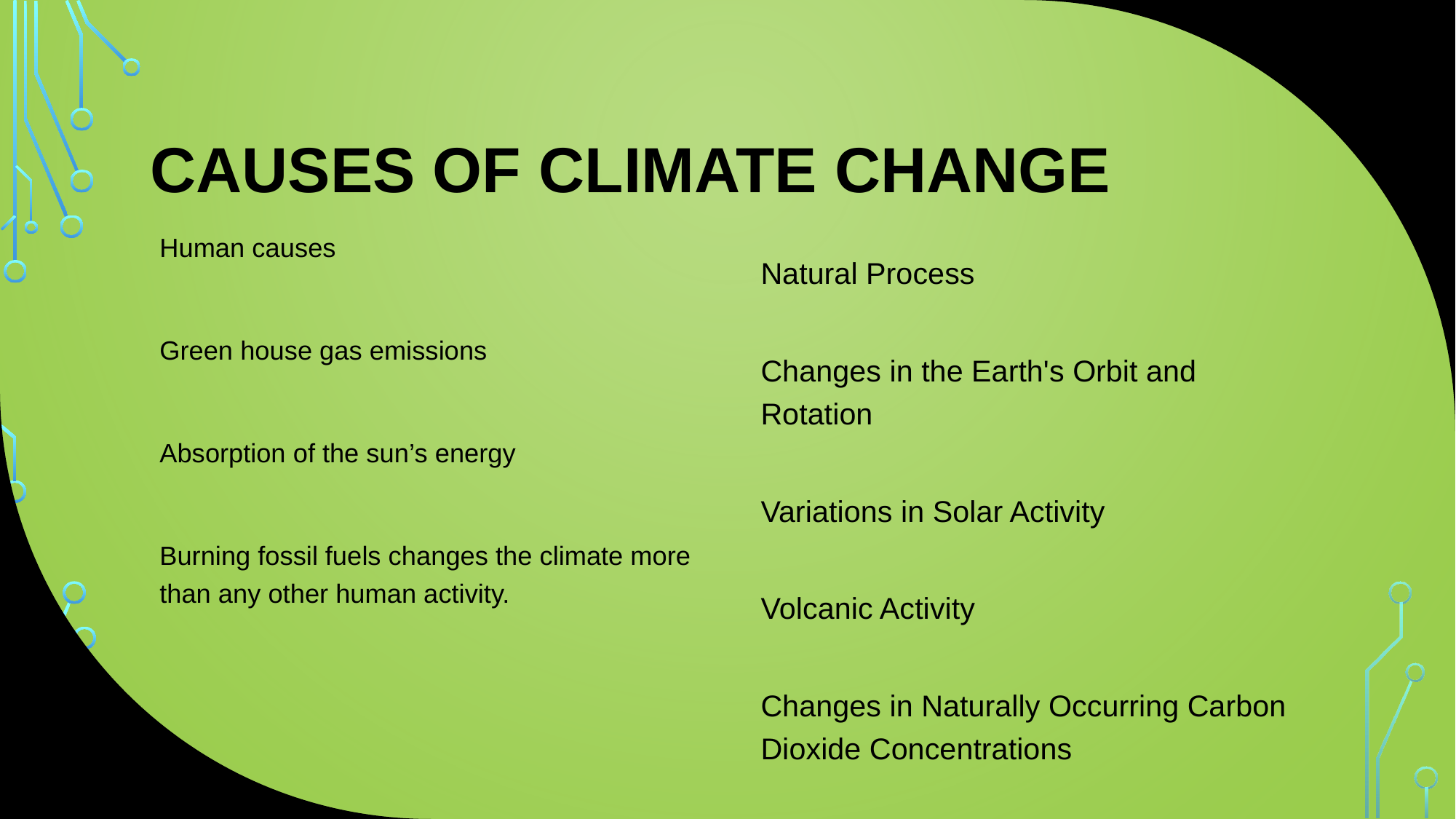

# Causes of climate change
Human causes

Green house gas emissions

Absorption of the sun’s energy

Burning fossil fuels changes the climate more than any other human activity.

Natural Process

Changes in the Earth's Orbit and Rotation

Variations in Solar Activity

Volcanic Activity

Changes in Naturally Occurring Carbon Dioxide Concentrations